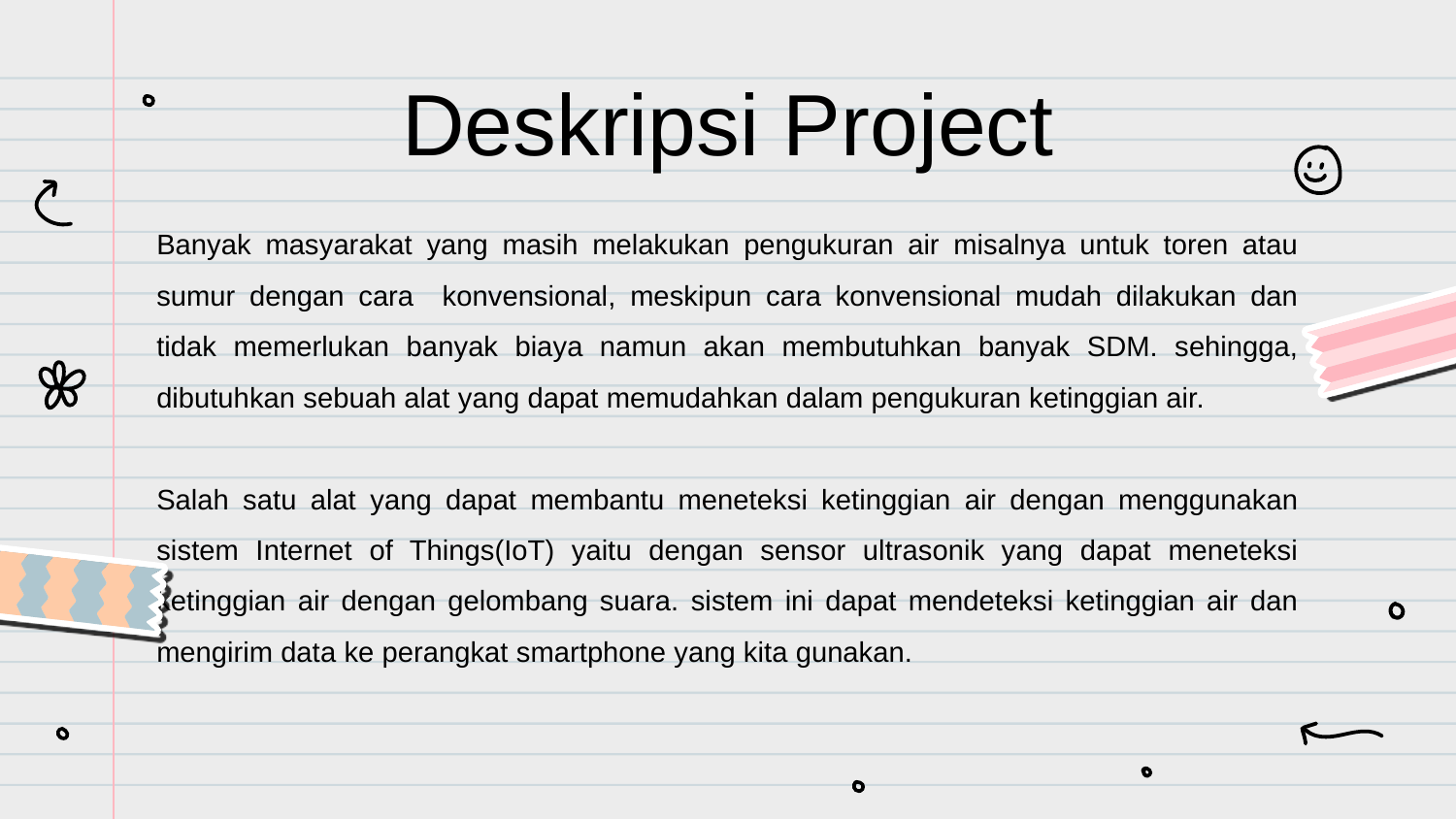

# Deskripsi Project
Banyak masyarakat yang masih melakukan pengukuran air misalnya untuk toren atau sumur dengan cara  konvensional, meskipun cara konvensional mudah dilakukan dan tidak memerlukan banyak biaya namun akan membutuhkan banyak SDM. sehingga, dibutuhkan sebuah alat yang dapat memudahkan dalam pengukuran ketinggian air.

Salah satu alat yang dapat membantu meneteksi ketinggian air dengan menggunakan sistem Internet of Things(IoT) yaitu dengan sensor ultrasonik yang dapat meneteksi ketinggian air dengan gelombang suara. sistem ini dapat mendeteksi ketinggian air dan mengirim data ke perangkat smartphone yang kita gunakan.